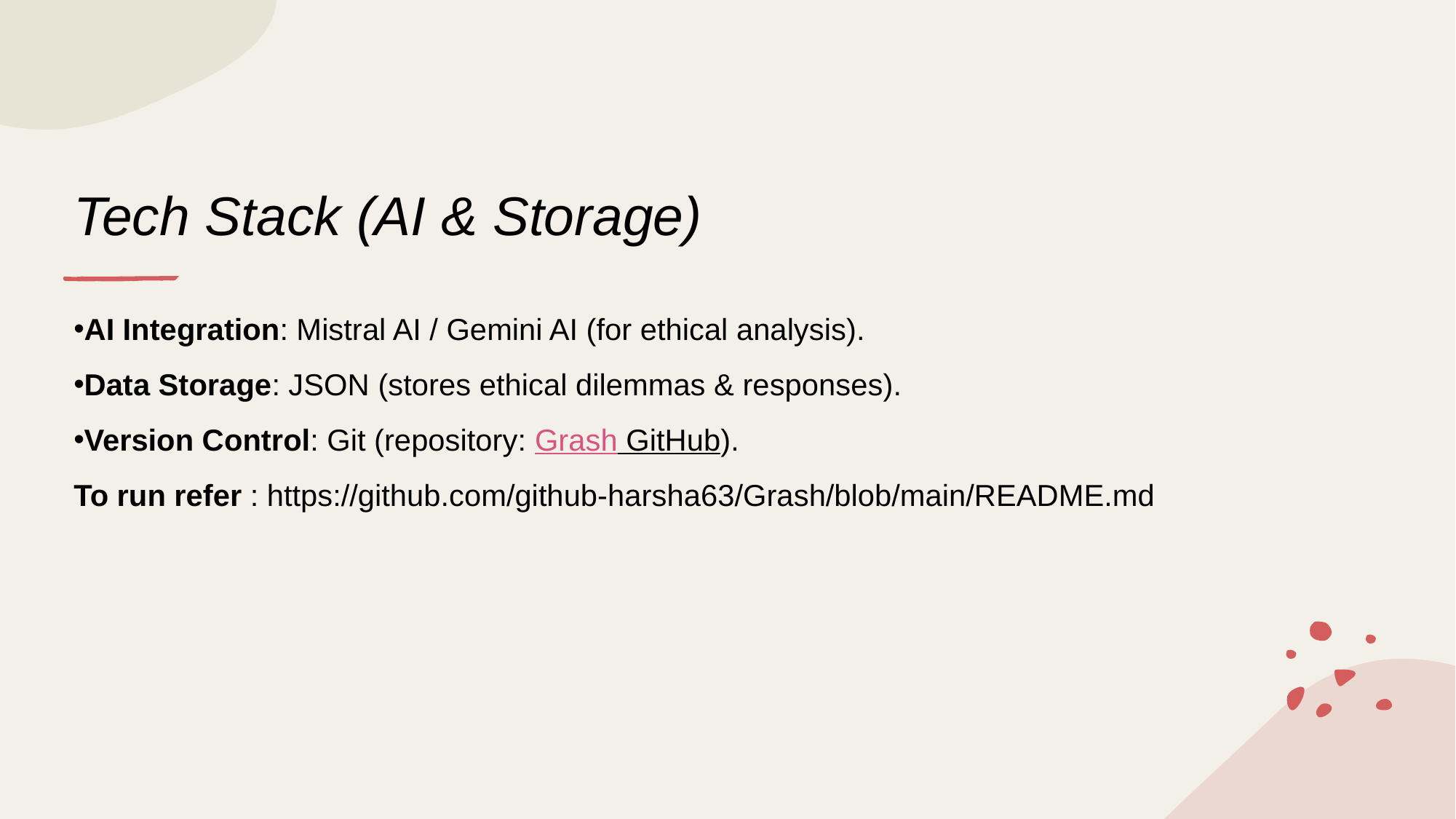

# Tech Stack (AI & Storage)
AI Integration: Mistral AI / Gemini AI (for ethical analysis).
Data Storage: JSON (stores ethical dilemmas & responses).
Version Control: Git (repository: Grash GitHub).
To run refer : https://github.com/github-harsha63/Grash/blob/main/README.md